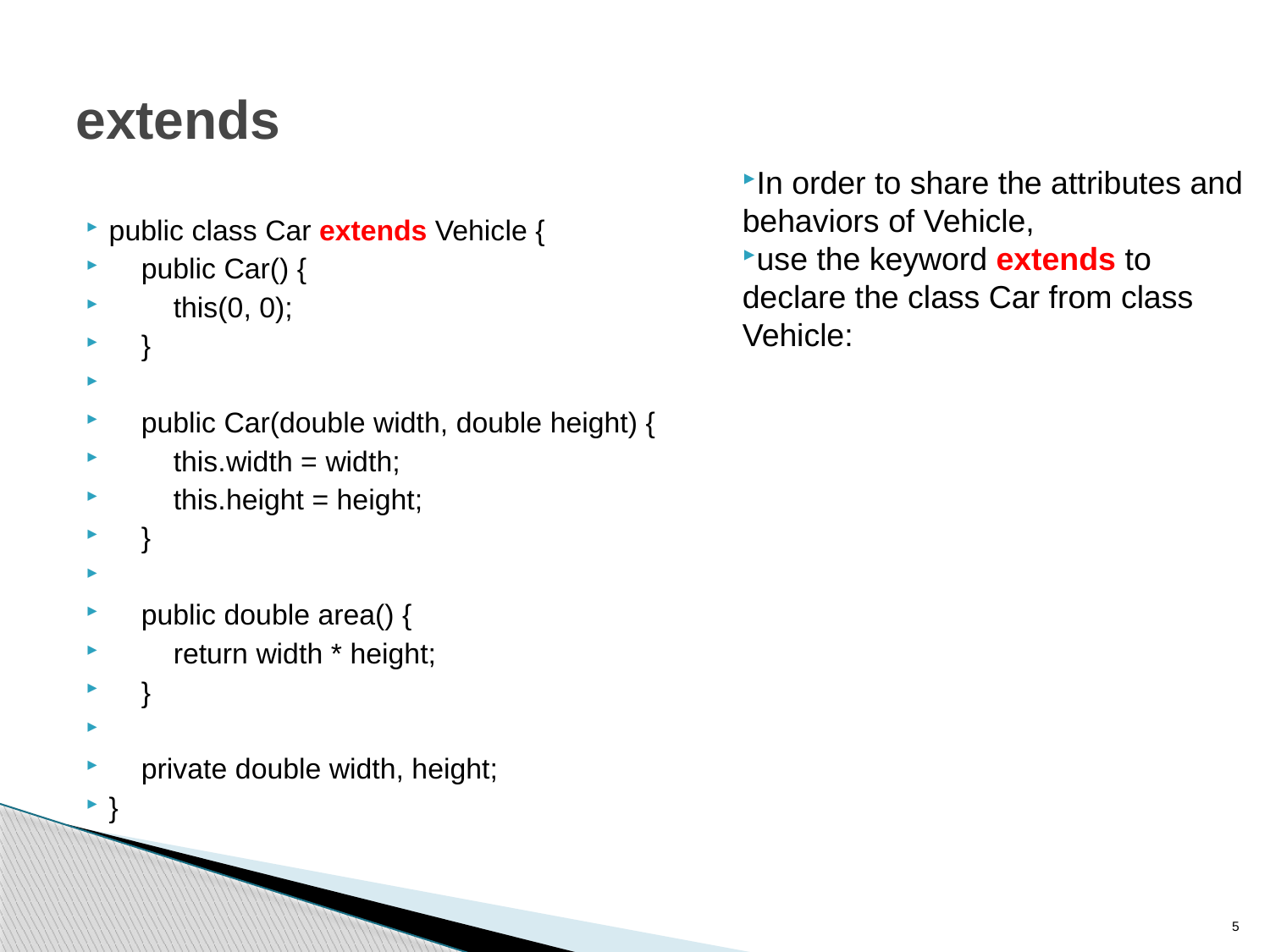

# extends
In order to share the attributes and behaviors of Vehicle,
use the keyword extends to declare the class Car from class Vehicle:
public class Car extends Vehicle {
    public Car() {
        this(0, 0);
    }

    public Car(double width, double height) {
        this.width = width;
        this.height = height;
    }

    public double area() {
        return width * height;
    }

    private double width, height;
}

5